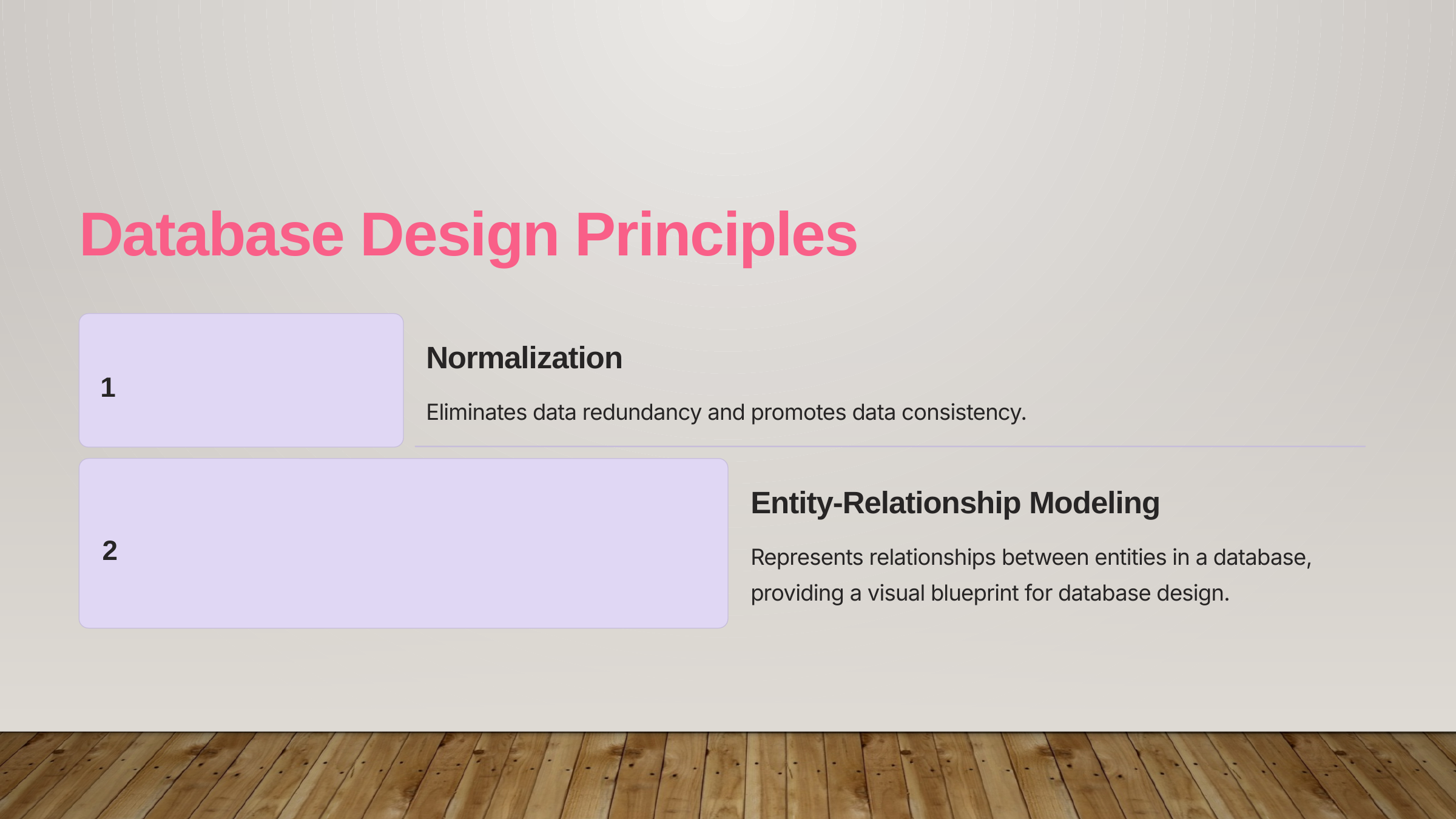

Database Design Principles

Normalization
1
Eliminates data redundancy and promotes data consistency.

Entity-Relationship Modeling
2
Represents relationships between entities in a database, providing a visual blueprint for database design.